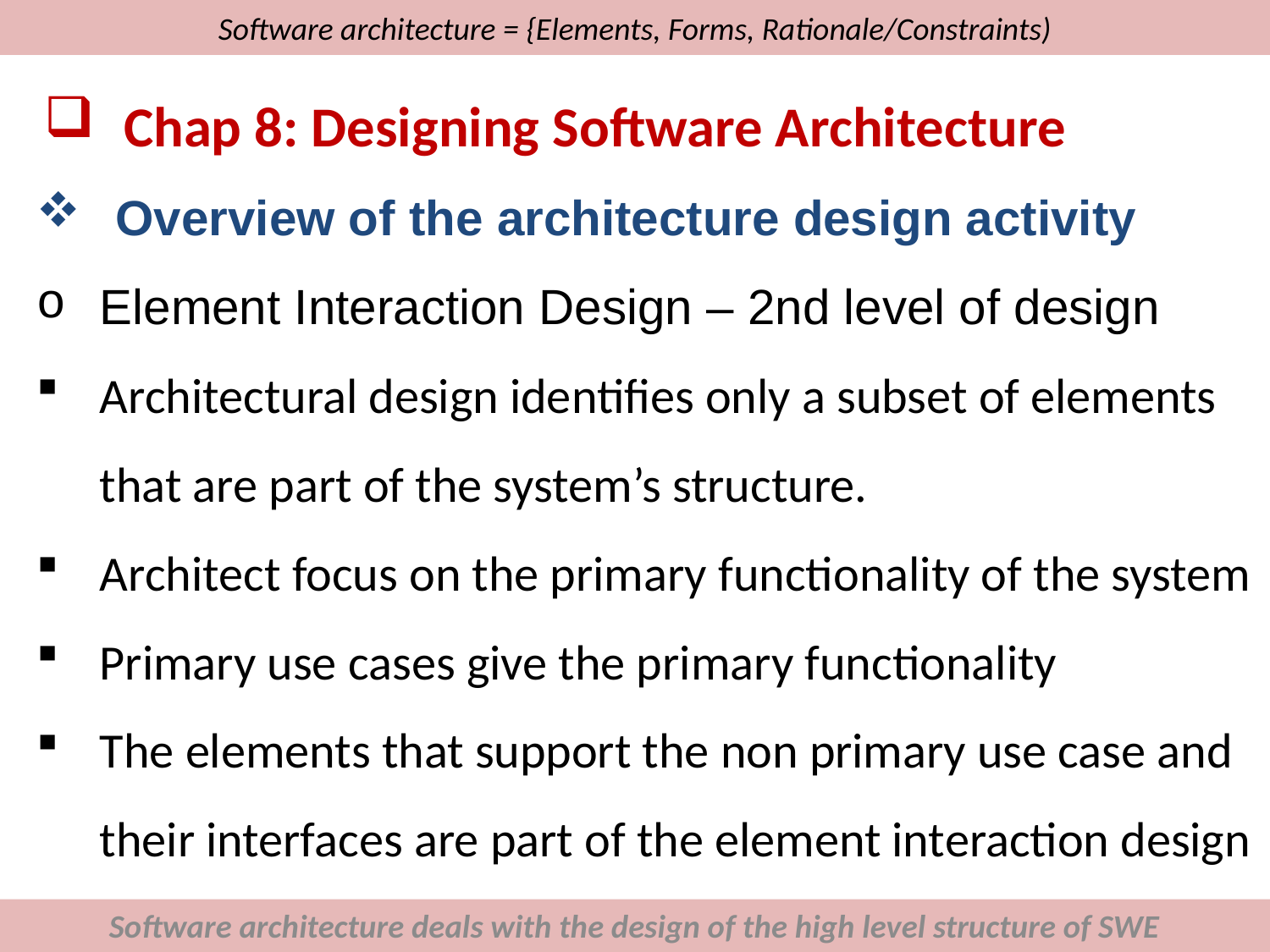

# Software architecture = {Elements, Forms, Rationale/Constraints)
Chap 8: Designing Software Architecture
Overview of the architecture design activity
Element Interaction Design – 2nd level of design
Architectural design identifies only a subset of elements that are part of the system’s structure.
Architect focus on the primary functionality of the system
Primary use cases give the primary functionality
The elements that support the non primary use case and their interfaces are part of the element interaction design

Software architecture deals with the design of the high level structure of SWE